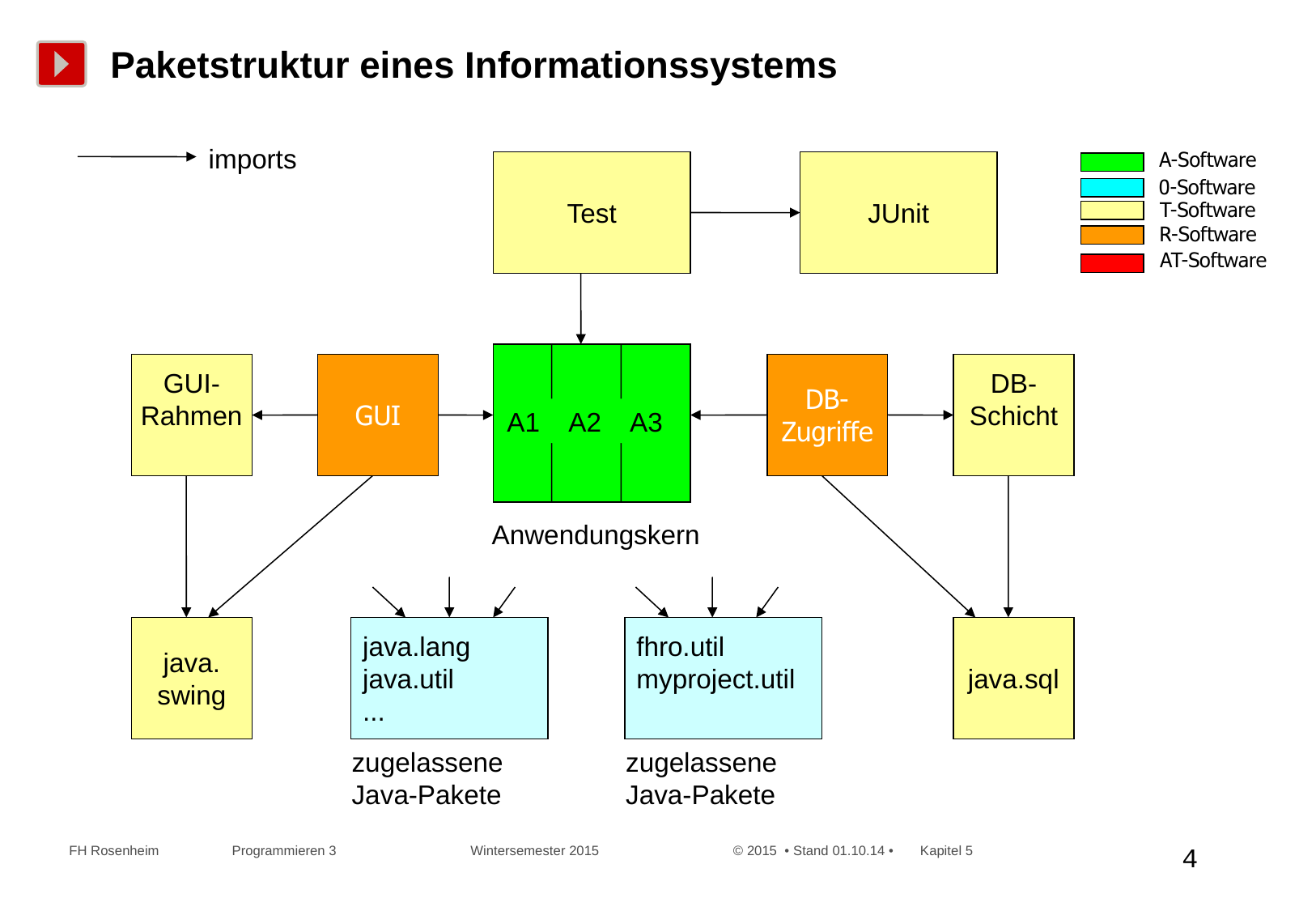

# Paketstruktur eines Informationssystems
imports
Test
JUnit

A1    A2    A3
GUI-
Rahmen
GUI
DB-
Zugriffe
DB-
Schicht

Anwendungskern

java.
swing
java.lang
java.util
...
fhro.util
myproject.util

java.sql
zugelassene
Java-Pakete
zugelassene
Java-Pakete
A-Software

0-Software

T-Software

R-Software

AT-Software

     FH Rosenheim                   Programmieren 3                                   Wintersemester 2015                                   © 2015  • Stand 01.10.14 •       Kapitel 5